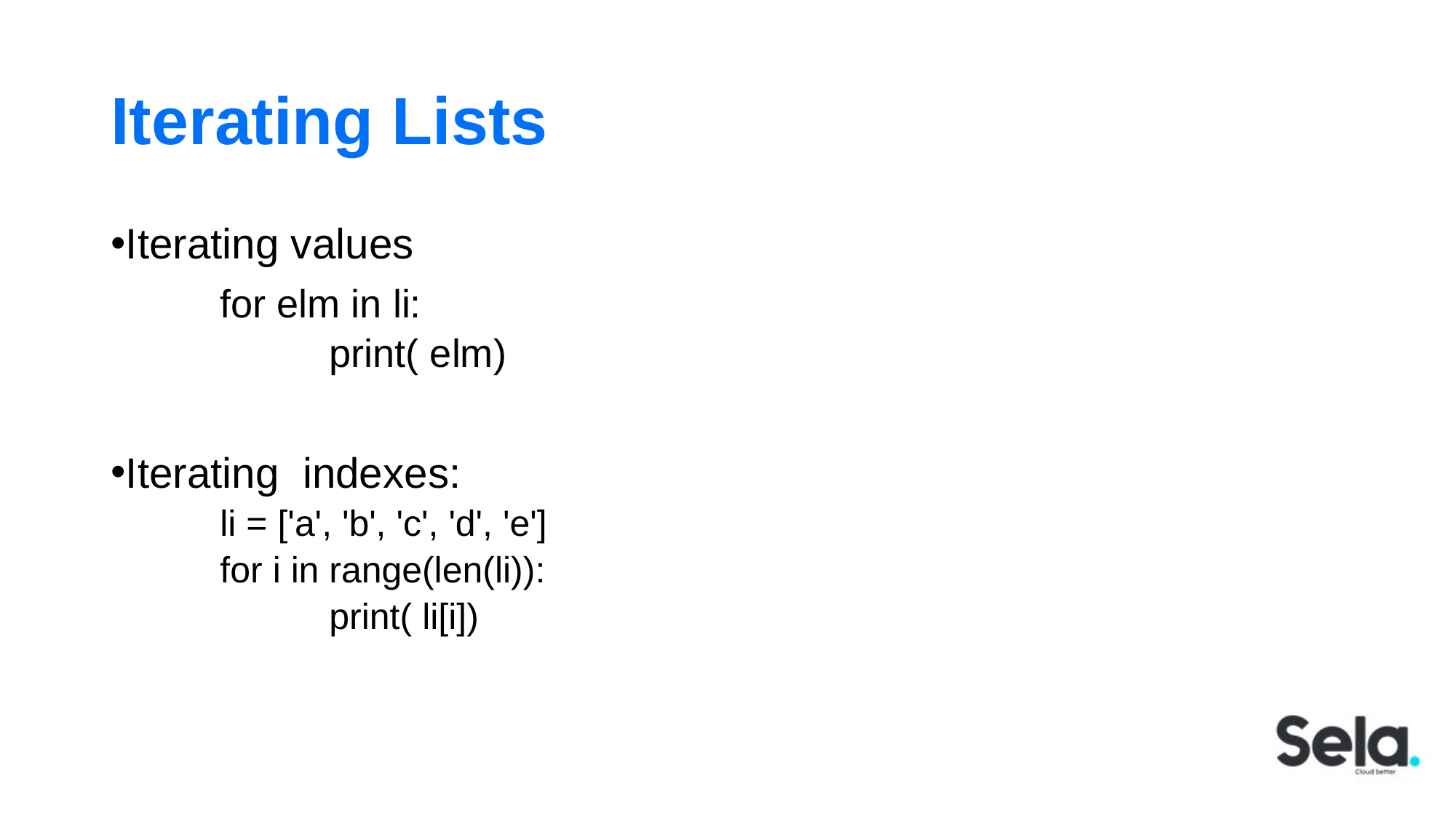

# Iterating Lists
Iterating values
	for elm in li:
 		print( elm)

Iterating  indexes:
	li = ['a', 'b', 'c', 'd', 'e']
	for i in range(len(li)):
		print( li[i])